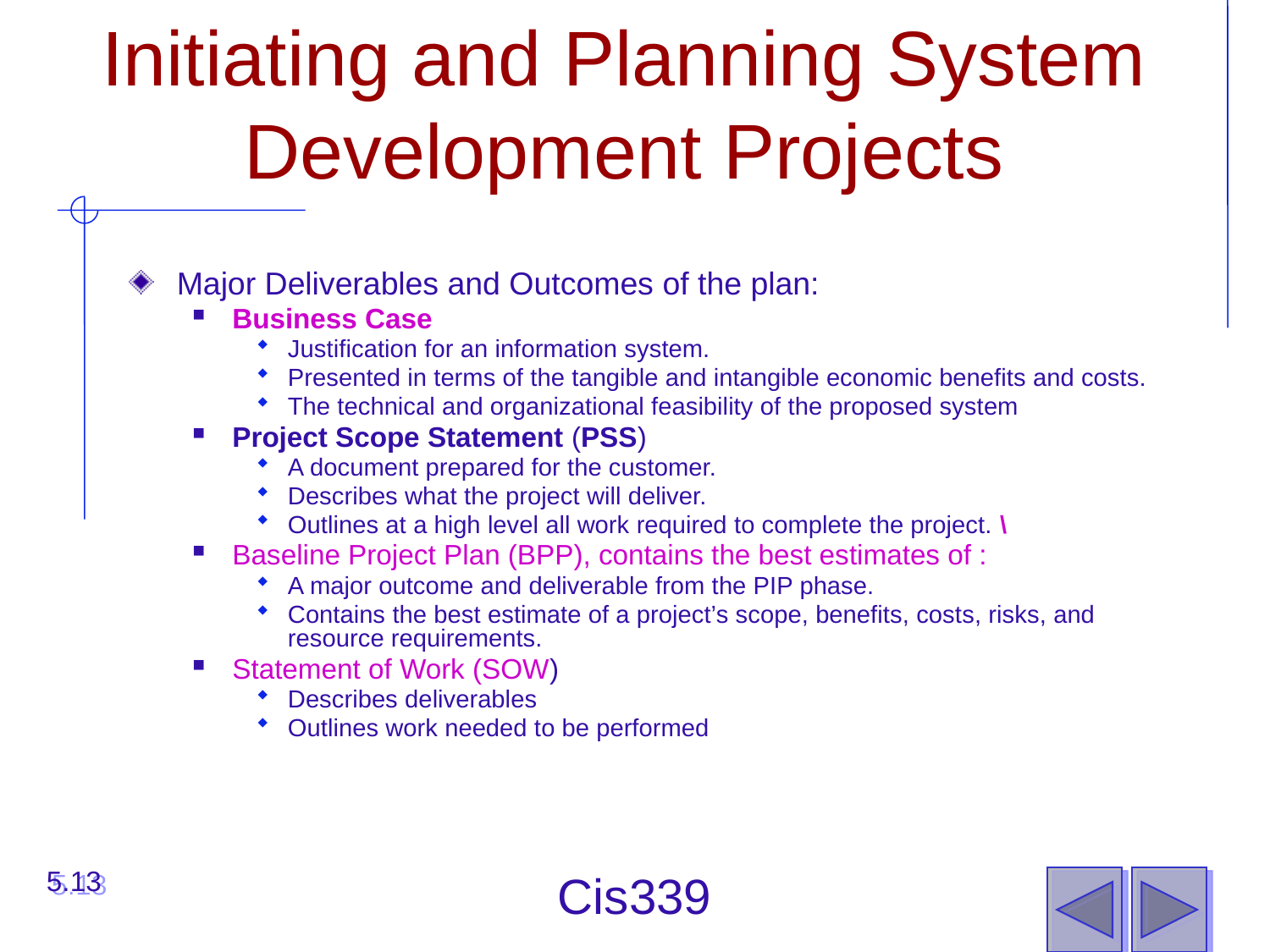

# Initiating and Planning System Development Projects
Major Deliverables and Outcomes of the plan:
Business Case
Justification for an information system.
Presented in terms of the tangible and intangible economic benefits and costs.
The technical and organizational feasibility of the proposed system
Project Scope Statement (PSS)
A document prepared for the customer.
Describes what the project will deliver.
Outlines at a high level all work required to complete the project. \
Baseline Project Plan (BPP), contains the best estimates of :
A major outcome and deliverable from the PIP phase.
Contains the best estimate of a project’s scope, benefits, costs, risks, and resource requirements.
Statement of Work (SOW)
Describes deliverables
Outlines work needed to be performed
5.13
Cis339